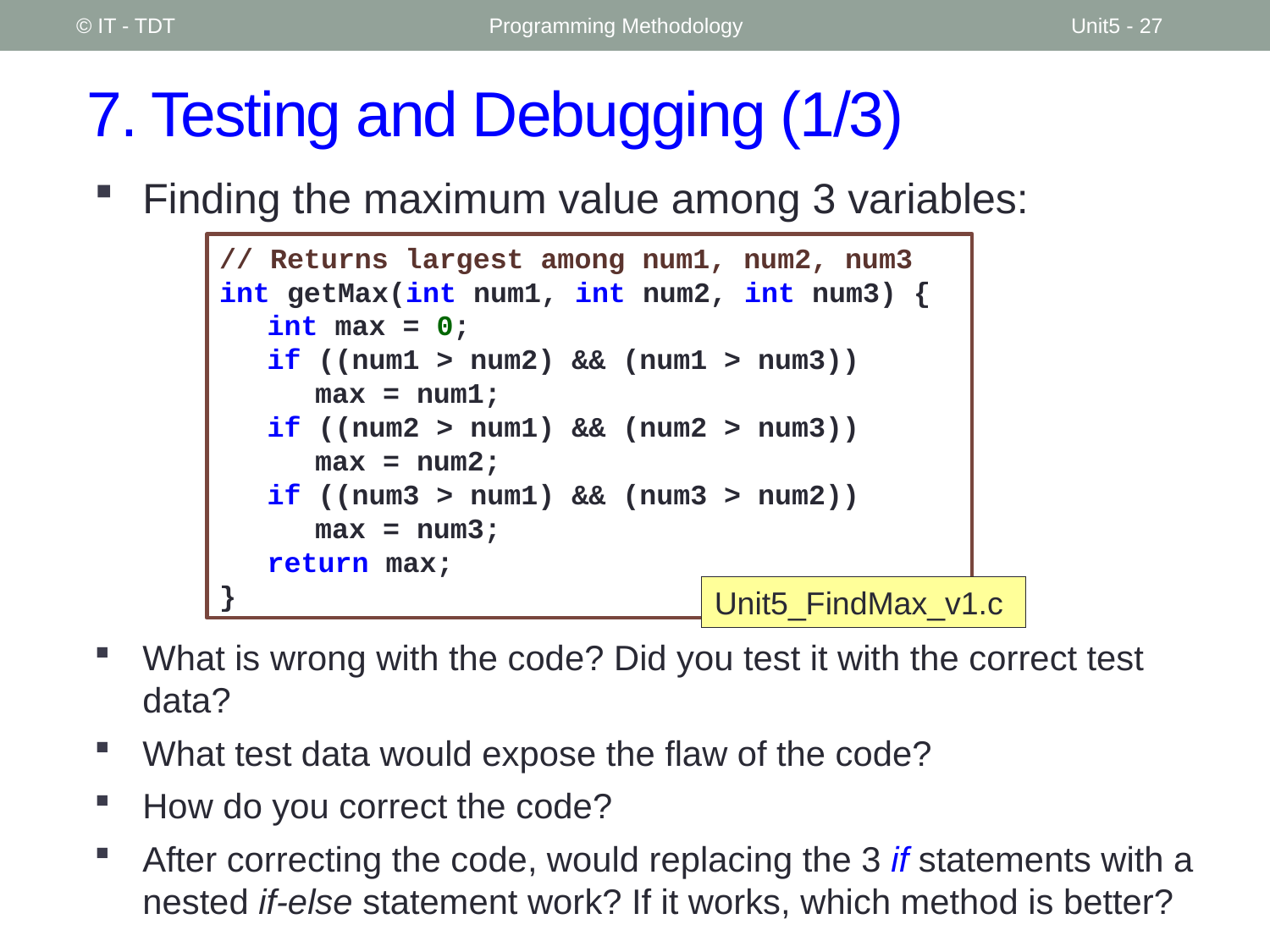

© IT - TDT
Programming Methodology
Unit5 - 27
# 7. Testing and Debugging (1/3)
Finding the maximum value among 3 variables:
// Returns largest among num1, num2, num3
int getMax(int num1, int num2, int num3) {
	int max = 0;
	if ((num1 > num2) && (num1 > num3))
		max = num1;
	if ((num2 > num1) && (num2 > num3))
		max = num2;
	if ((num3 > num1) && (num3 > num2))
  		max = num3;
	return max;
}
Unit5_FindMax_v1.c
What is wrong with the code? Did you test it with the correct test data?
What test data would expose the flaw of the code?
How do you correct the code?
After correcting the code, would replacing the 3 if statements with a nested if-else statement work? If it works, which method is better?